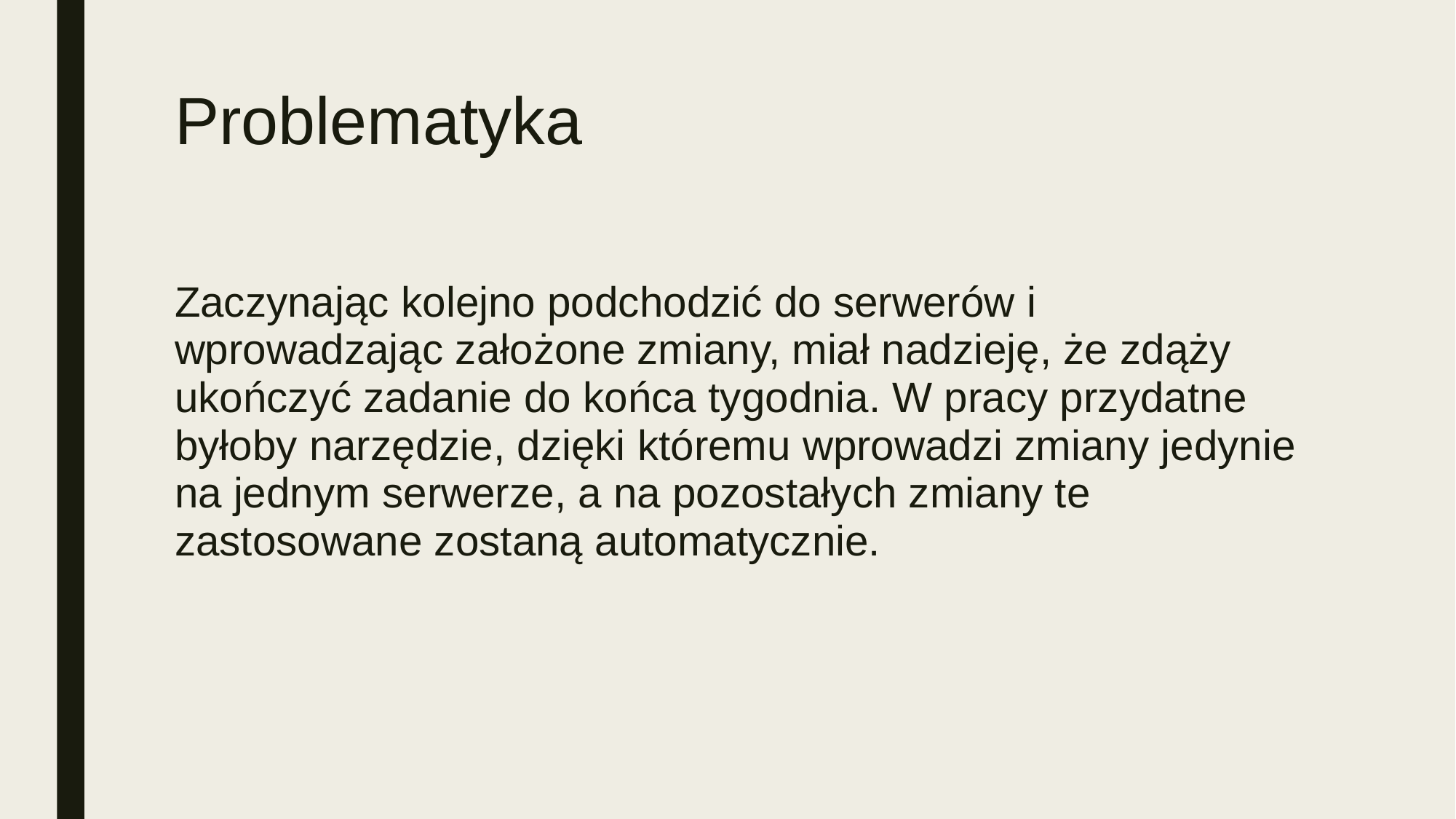

# Problematyka
Zaczynając kolejno podchodzić do serwerów i wprowadzając założone zmiany, miał nadzieję, że zdąży ukończyć zadanie do końca tygodnia. W pracy przydatne byłoby narzędzie, dzięki któremu wprowadzi zmiany jedynie na jednym serwerze, a na pozostałych zmiany te zastosowane zostaną automatycznie.